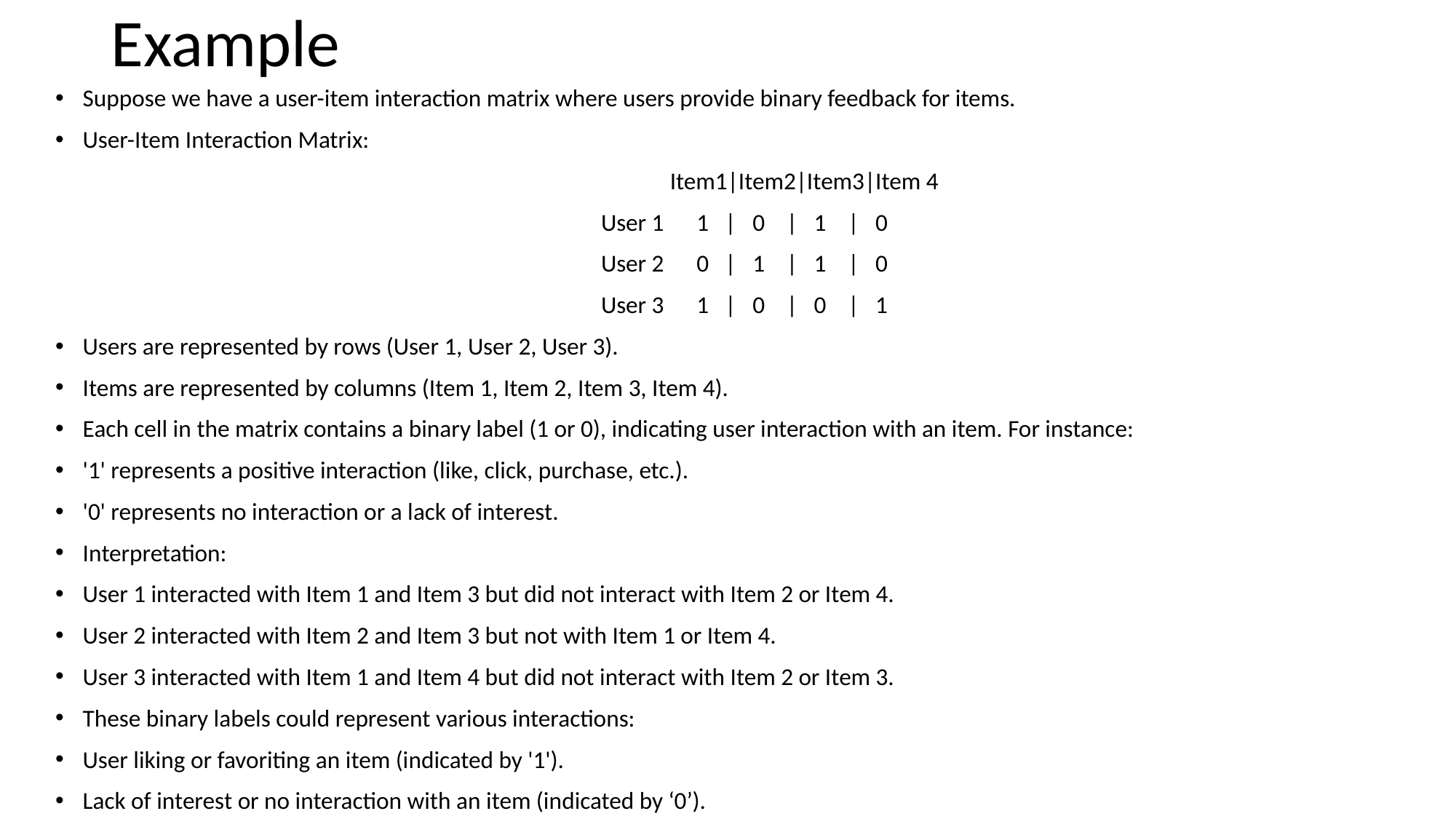

# Example
Suppose we have a user-item interaction matrix where users provide binary feedback for items.
User-Item Interaction Matrix:
                      Item1|Item2|Item3|Item 4
User 1      1   |   0    |   1    |   0
User 2      0   |   1    |   1    |   0
User 3      1   |   0    |   0    |   1
Users are represented by rows (User 1, User 2, User 3).
Items are represented by columns (Item 1, Item 2, Item 3, Item 4).
Each cell in the matrix contains a binary label (1 or 0), indicating user interaction with an item. For instance:
'1' represents a positive interaction (like, click, purchase, etc.).
'0' represents no interaction or a lack of interest.
Interpretation:
User 1 interacted with Item 1 and Item 3 but did not interact with Item 2 or Item 4.
User 2 interacted with Item 2 and Item 3 but not with Item 1 or Item 4.
User 3 interacted with Item 1 and Item 4 but did not interact with Item 2 or Item 3.
These binary labels could represent various interactions:
User liking or favoriting an item (indicated by '1').
Lack of interest or no interaction with an item (indicated by ‘0’).